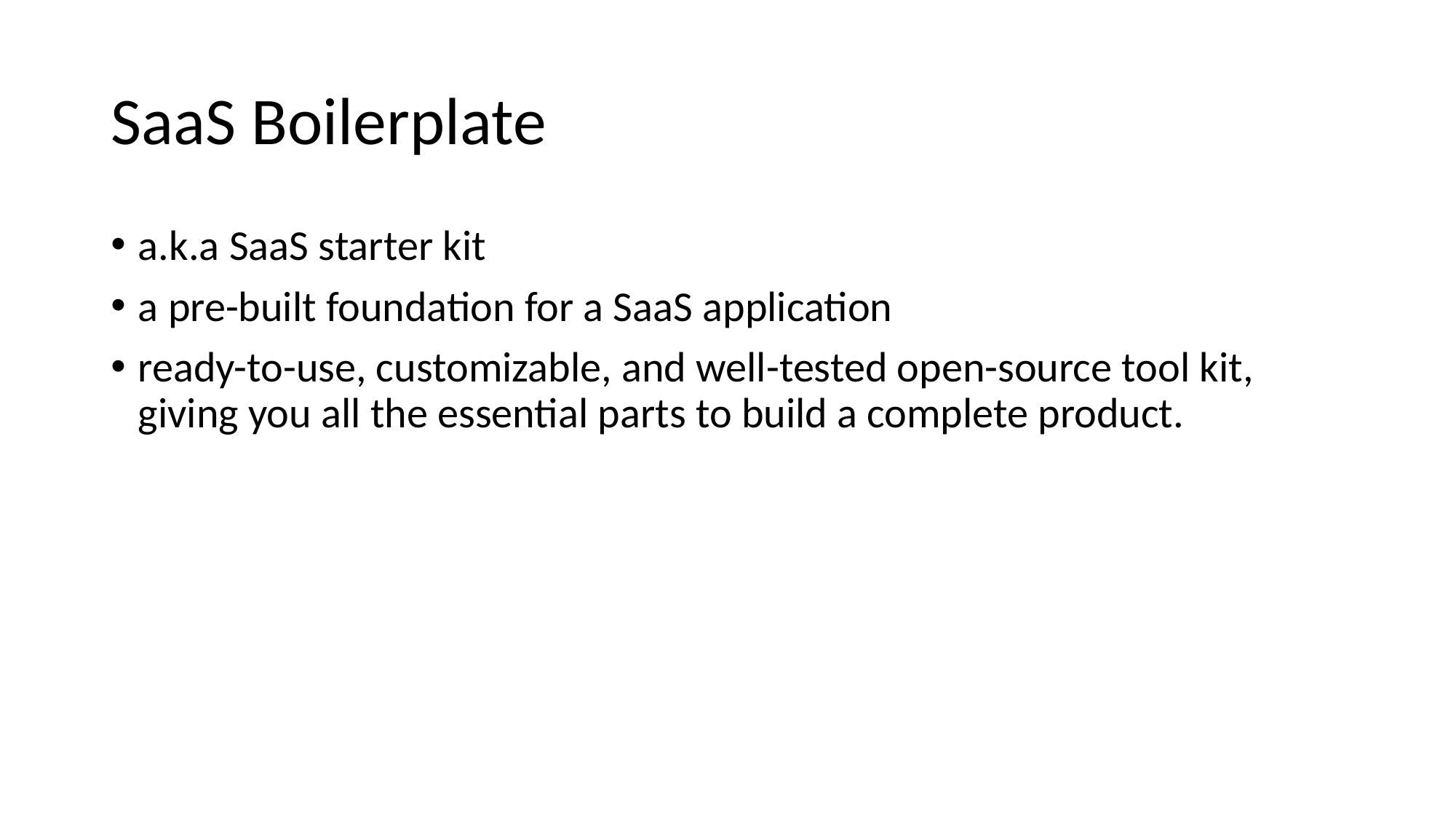

# SaaS Boilerplate
a.k.a SaaS starter kit
a pre-built foundation for a SaaS application
ready-to-use, customizable, and well-tested open-source tool kit, giving you all the essential parts to build a complete product.